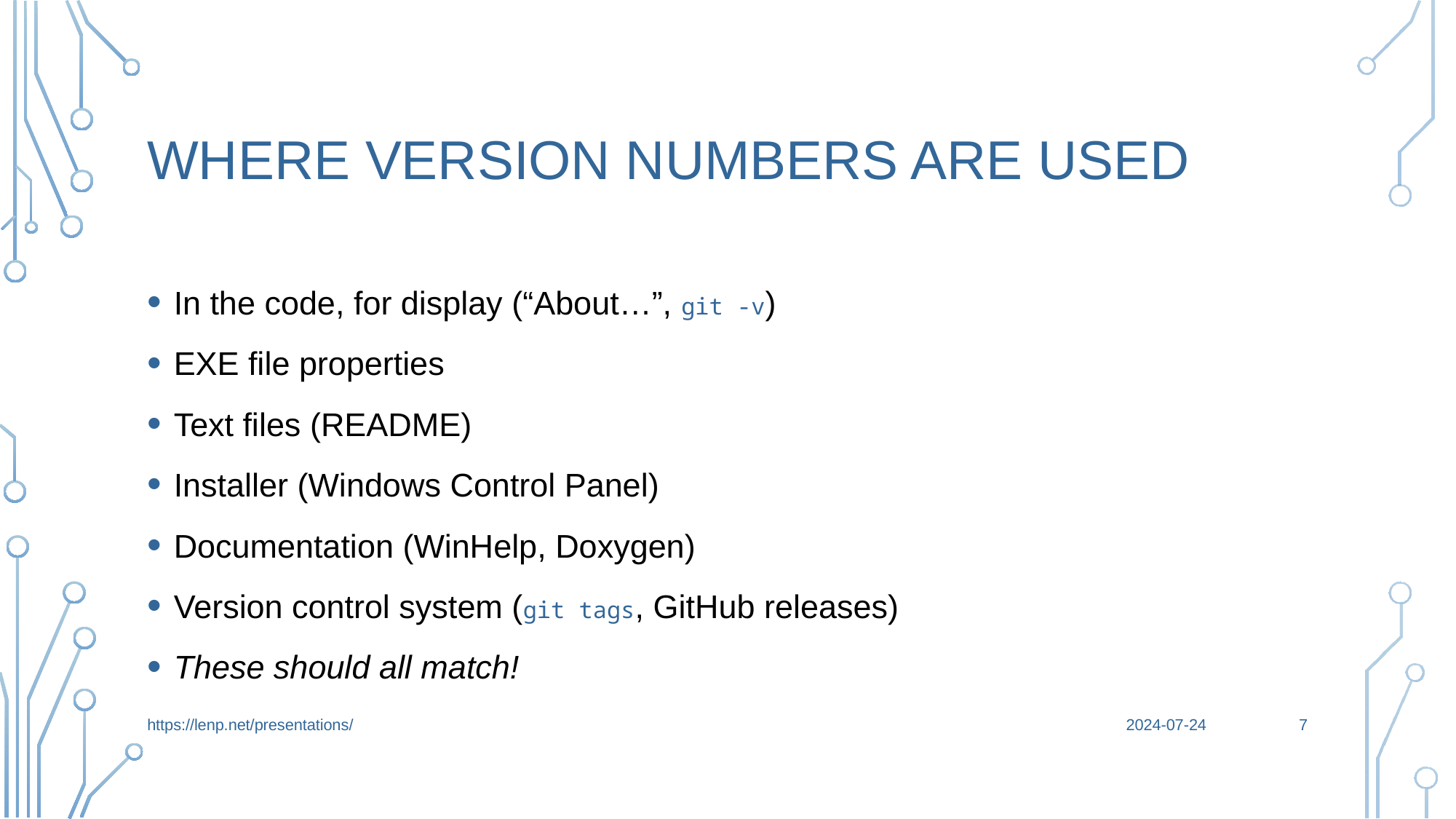

# Where version numbers Are Used
In the code, for display (“About…”, git -v)
EXE file properties
Text files (README)
Installer (Windows Control Panel)
Documentation (WinHelp, Doxygen)
Version control system (git tags, GitHub releases)
These should all match!
7
https://lenp.net/presentations/
2024-07-24